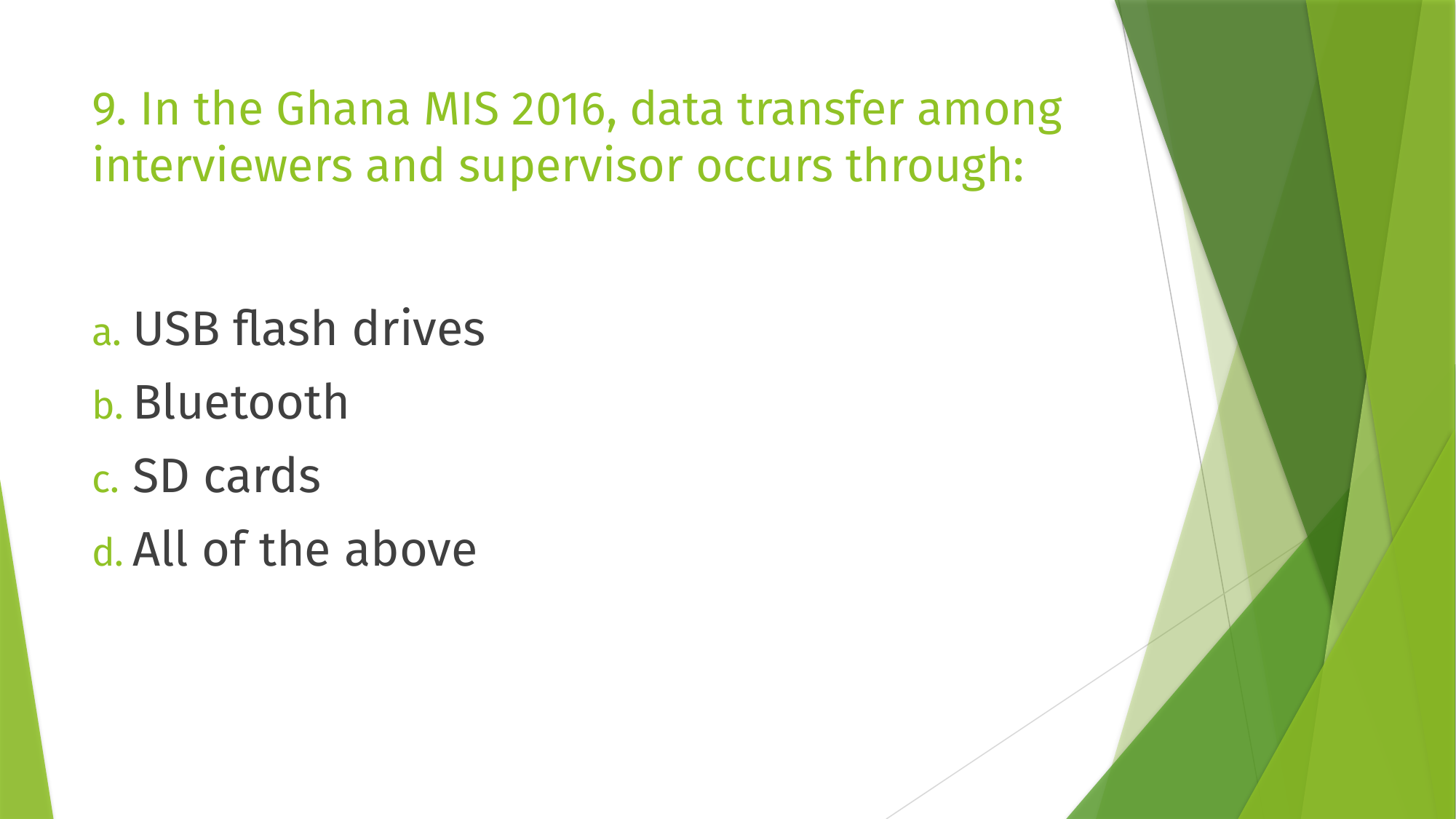

# 9. In the Ghana MIS 2016, data transfer among interviewers and supervisor occurs through:
USB flash drives
Bluetooth
SD cards
All of the above